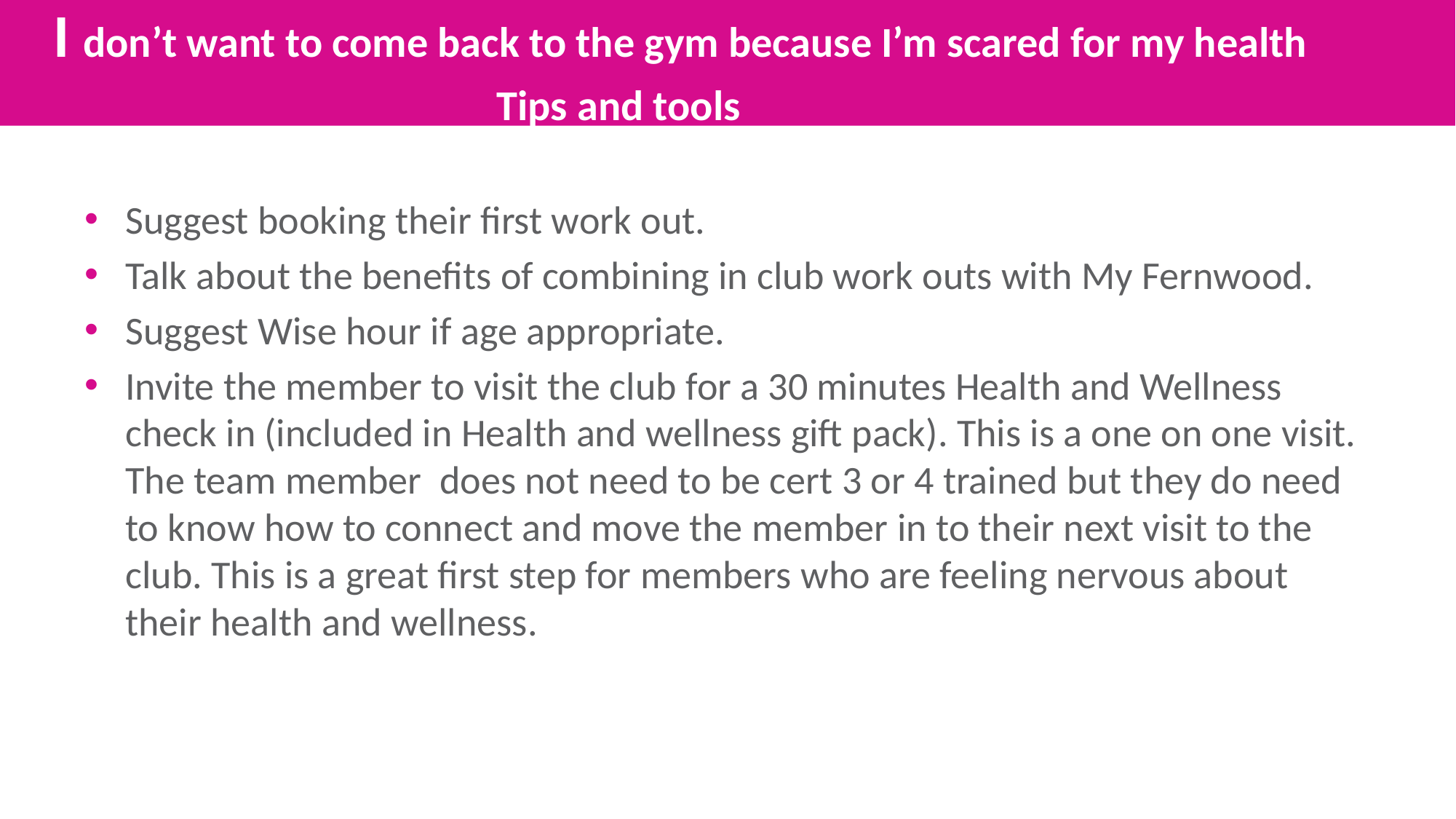

I don’t want to come back to the gym because I’m scared for my health
                                              Tips and tools

Suggest booking their first work out.
Talk about the benefits of combining in club work outs with My Fernwood.
Suggest Wise hour if age appropriate.
Invite the member to visit the club for a 30 minutes Health and Wellness check in (included in Health and wellness gift pack). This is a one on one visit. The team member  does not need to be cert 3 or 4 trained but they do need to know how to connect and move the member in to their next visit to the club. This is a great first step for members who are feeling nervous about their health and wellness.